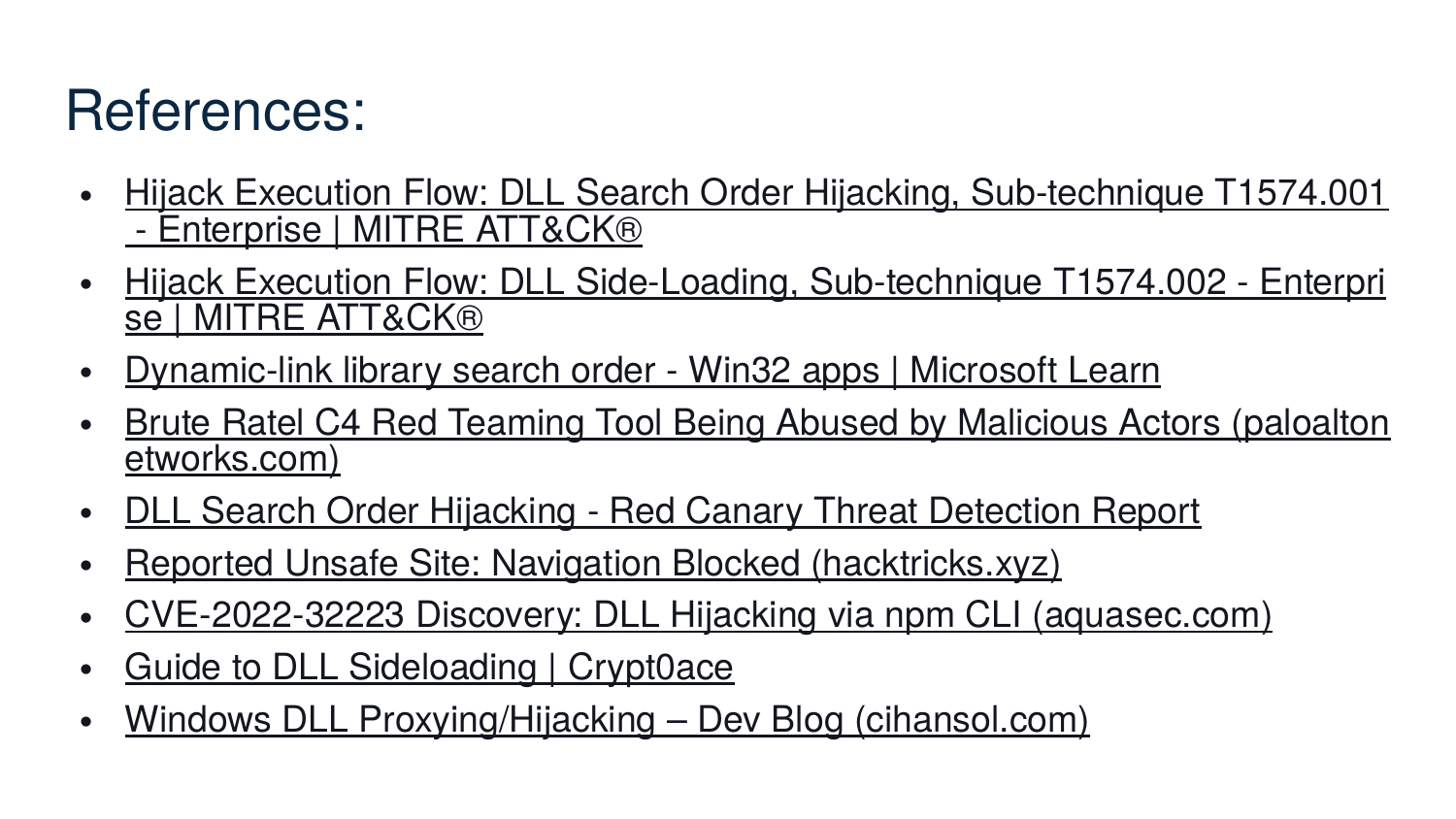

# References:

Hijack Execution Flow: DLL Search Order Hijacking, Sub-technique T1574.001 - Enterprise | MITRE ATT&CK®
Hijack Execution Flow: DLL Side-Loading, Sub-technique T1574.002 - Enterprise | MITRE ATT&CK®
Dynamic-link library search order - Win32 apps | Microsoft Learn
Brute Ratel C4 Red Teaming Tool Being Abused by Malicious Actors (paloaltonetworks.com)
DLL Search Order Hijacking - Red Canary Threat Detection Report
Reported Unsafe Site: Navigation Blocked (hacktricks.xyz)
CVE-2022-32223 Discovery: DLL Hijacking via npm CLI (aquasec.com)
Guide to DLL Sideloading | Crypt0ace
Windows DLL Proxying/Hijacking – Dev Blog (cihansol.com)